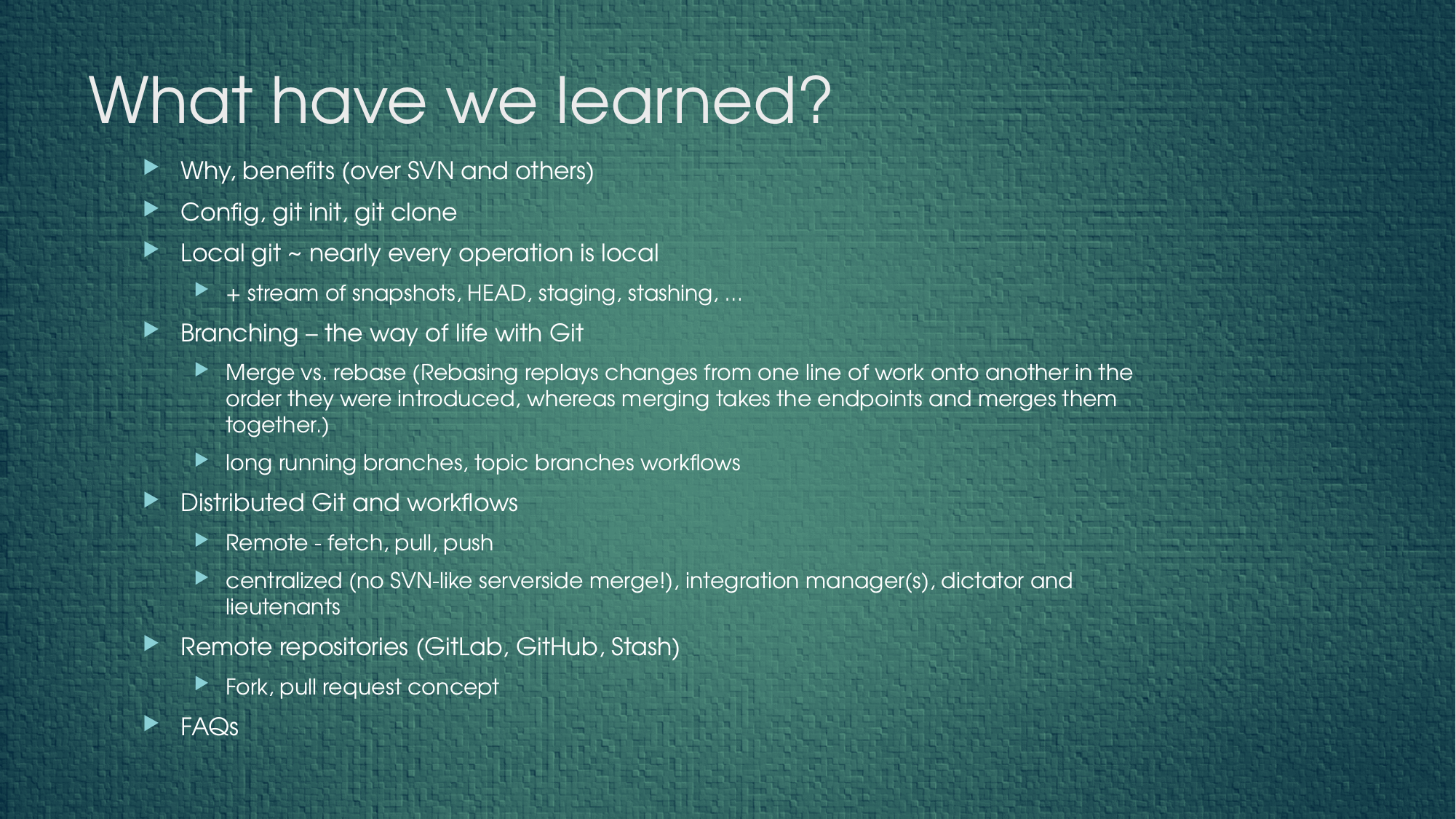

# What have we learned?
Why, benefits (over SVN and others)
Config, git init, git clone
Local git ~ nearly every operation is local
+ stream of snapshots, HEAD, staging, stashing, …
Branching – the way of life with Git
Merge vs. rebase (Rebasing replays changes from one line of work onto another in the order they were introduced, whereas merging takes the endpoints and merges them together.)
long running branches, topic branches workflows
Distributed Git and workflows
Remote - fetch, pull, push
centralized (no SVN-like serverside merge!), integration manager(s), dictator and lieutenants
Remote repositories (GitLab, GitHub, Stash)
Fork, pull request concept
FAQs